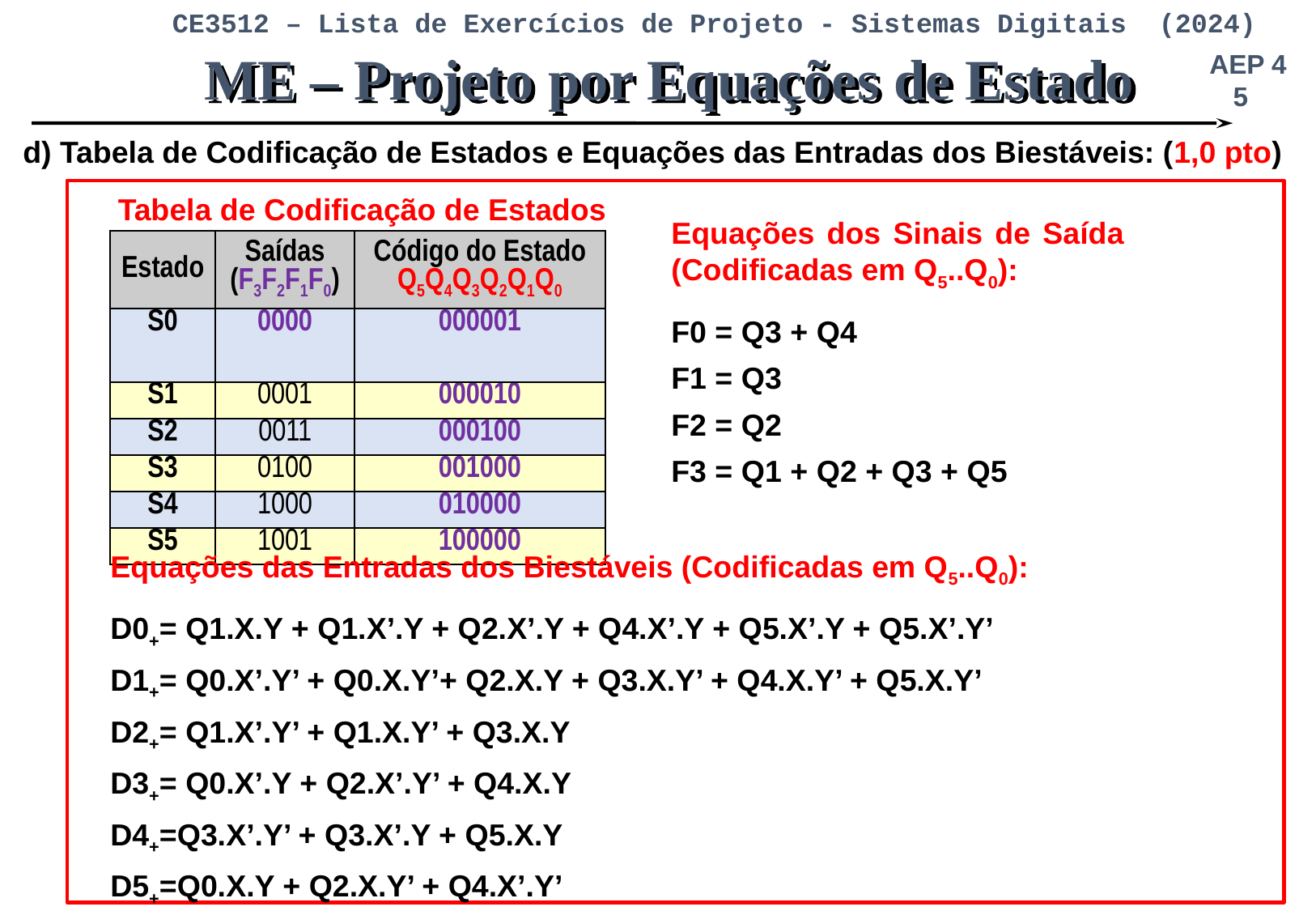

ME – Projeto por Equações de Estado
d) Tabela de Codificação de Estados e Equações das Entradas dos Biestáveis: (1,0 pto)

Tabela de Codificação de Estados
Equações dos Sinais de Saída (Codificadas em Q5..Q0):
F0 = Q3 + Q4
F1 = Q3
F2 = Q2
F3 = Q1 + Q2 + Q3 + Q5
| Estado | Saídas (F3F2F1F0) | Código do Estado Q5Q4Q3Q2Q1Q0 |
| --- | --- | --- |
| S0 | 0000 | 000001 |
| S1 | 0001 | 000010 |
| S2 | 0011 | 000100 |
| S3 | 0100 | 001000 |
| S4 | 1000 | 010000 |
| S5 | 1001 | 100000 |
Equações das Entradas dos Biestáveis (Codificadas em Q5..Q0):
D0+= Q1.X.Y + Q1.X’.Y + Q2.X’.Y + Q4.X’.Y + Q5.X’.Y + Q5.X’.Y’
D1+= Q0.X’.Y’ + Q0.X.Y’+ Q2.X.Y + Q3.X.Y’ + Q4.X.Y’ + Q5.X.Y’
D2+= Q1.X’.Y’ + Q1.X.Y’ + Q3.X.Y
D3+= Q0.X’.Y + Q2.X’.Y’ + Q4.X.Y
D4+=Q3.X’.Y’ + Q3.X’.Y + Q5.X.Y
D5+=Q0.X.Y + Q2.X.Y’ + Q4.X’.Y’